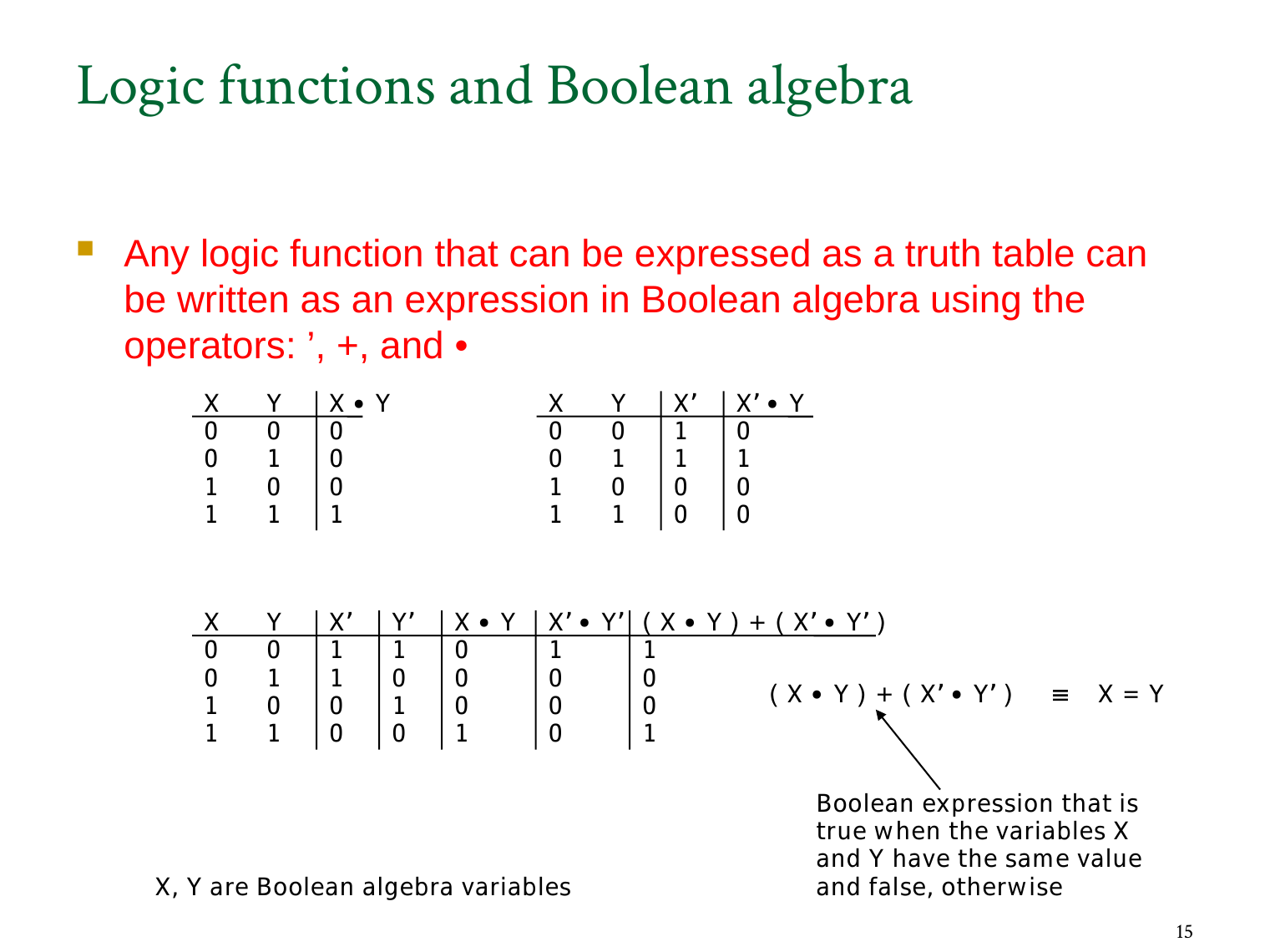

# Logic functions and Boolean algebra
Any logic function that can be expressed as a truth table can be written as an expression in Boolean algebra using the operators: ’, +, and •
X	Y	X • Y
0	0	0
0	1	0
1	0	0
1	1	1
X	Y	X’	X’ • Y
0	0	1	0
0	1	1	1
1	0	0	0
1	1	0	0

X	Y	X’	Y’	X • Y	X’ • Y’	( X • Y ) + ( X’ • Y’ )
0	0	1	1	0	1	1
0	1	1	0	0	0	0
1	0	0	1	0	0	0
1	1	0	0	1	0	1

( X • Y ) + ( X’ • Y’ )     ≡    X = Y

Boolean expression that is
true when the variables X
and Y have the same value
and false, otherwise
X, Y are Boolean algebra variables
15